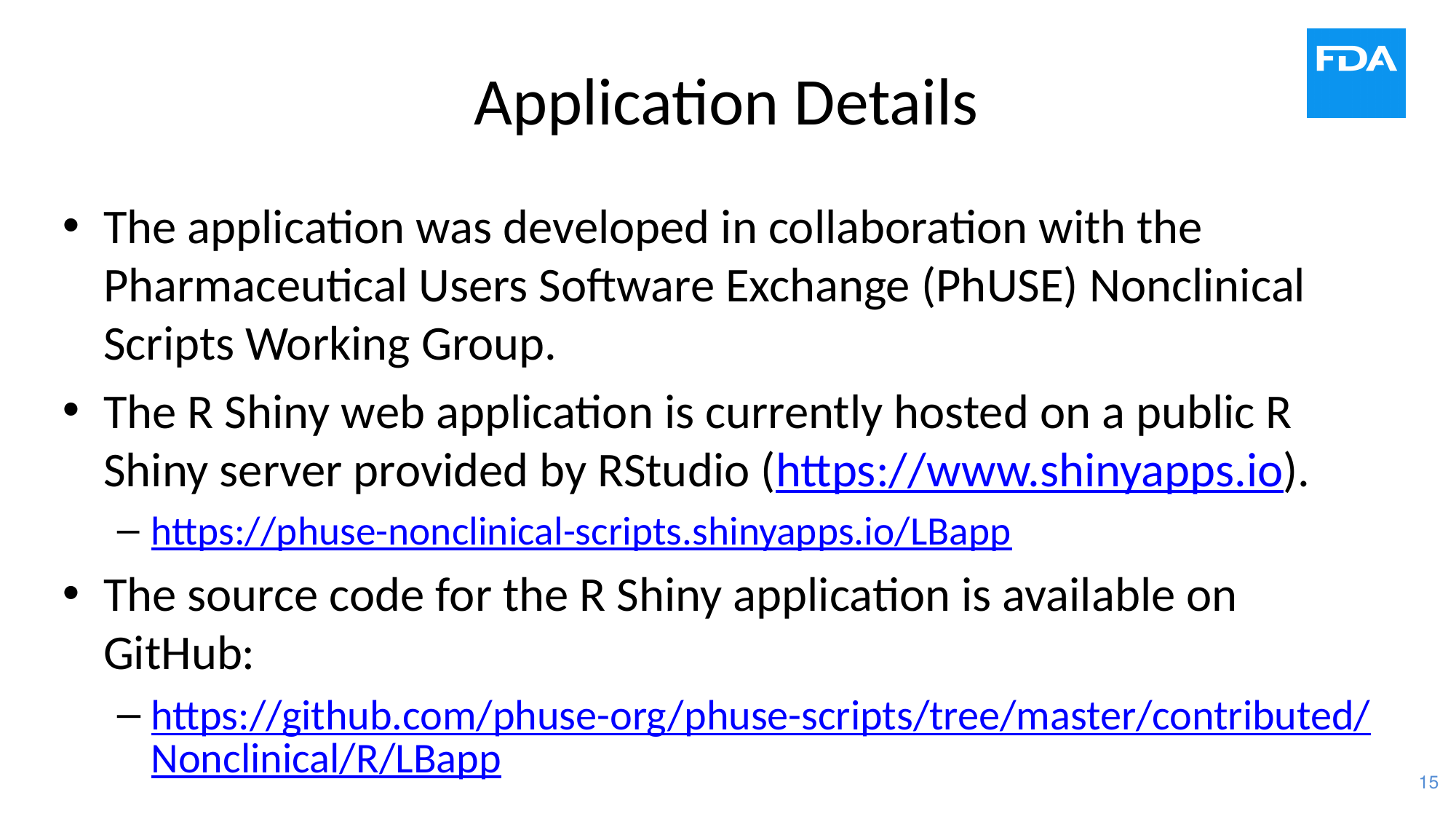

# Application Details
The application was developed in collaboration with the Pharmaceutical Users Software Exchange (PhUSE) Nonclinical Scripts Working Group.
The R Shiny web application is currently hosted on a public R Shiny server provided by RStudio (https://www.shinyapps.io).
https://phuse-nonclinical-scripts.shinyapps.io/LBapp
The source code for the R Shiny application is available on GitHub:
https://github.com/phuse-org/phuse-scripts/tree/master/contributed/Nonclinical/R/LBapp